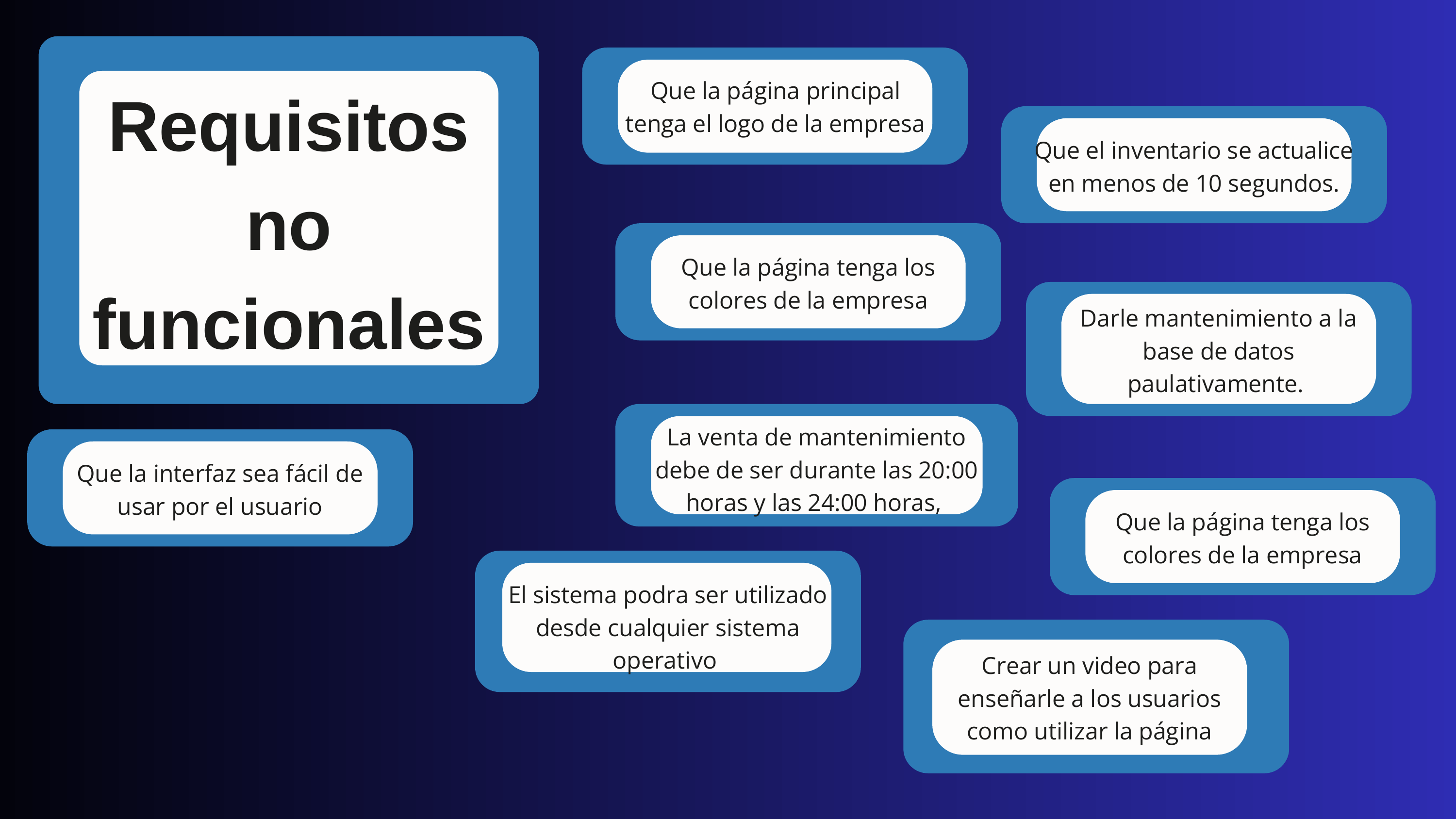

Requisitos
no
funcionales

Que la página principal tenga el logo de la empresa

Que el inventario se actualice en menos de 10 segundos.

Que la página tenga los colores de la empresa

Darle mantenimiento a la base de datos paulativamente.

La venta de mantenimiento debe de ser durante las 20:00 horas y las 24:00 horas,

Que la interfaz sea fácil de usar por el usuario

Que la página tenga los colores de la empresa

El sistema podra ser utilizado desde cualquier sistema operativo

Crear un video para enseñarle a los usuarios como utilizar la página